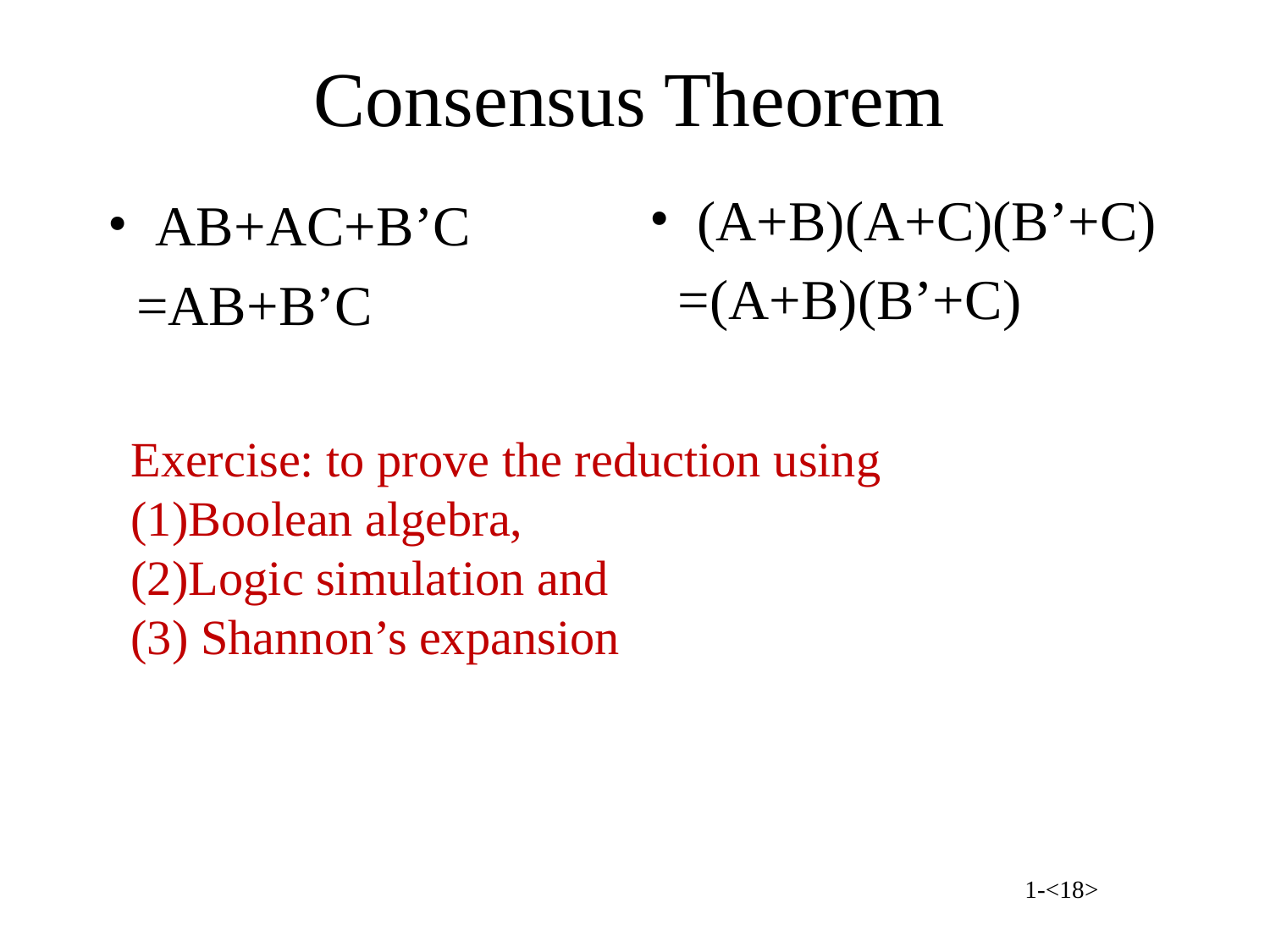

# Consensus Theorem
(A+B)(A+C)(B’+C)
  =(A+B)(B’+C)
AB+AC+B’C
  =AB+B’C
Exercise: to prove the reduction using
Boolean algebra,
Logic simulation and
 Shannon’s expansion
1-<18>